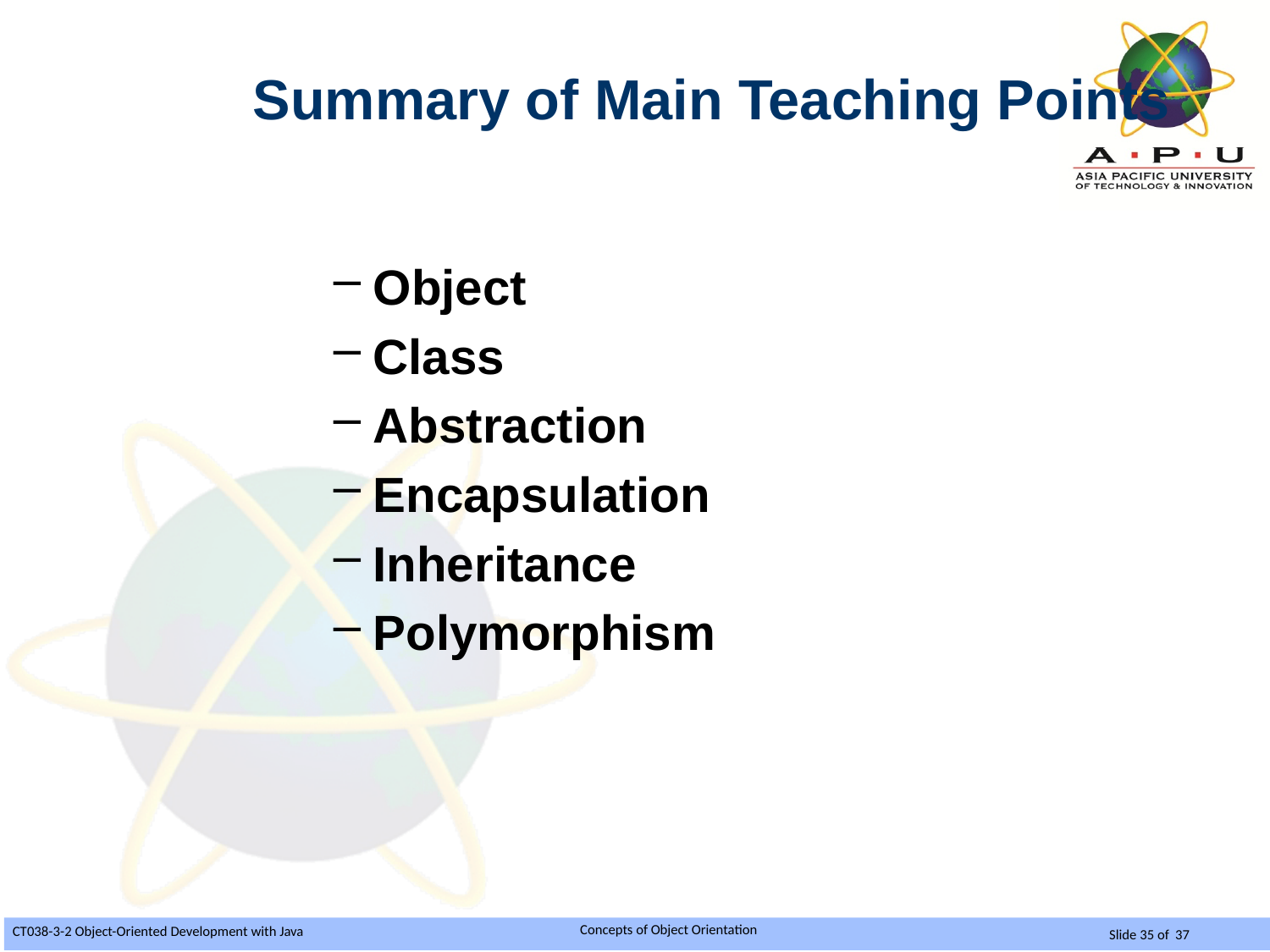

Summary of Main Teaching Points
Object
Class
Abstraction
Encapsulation
Inheritance
Polymorphism